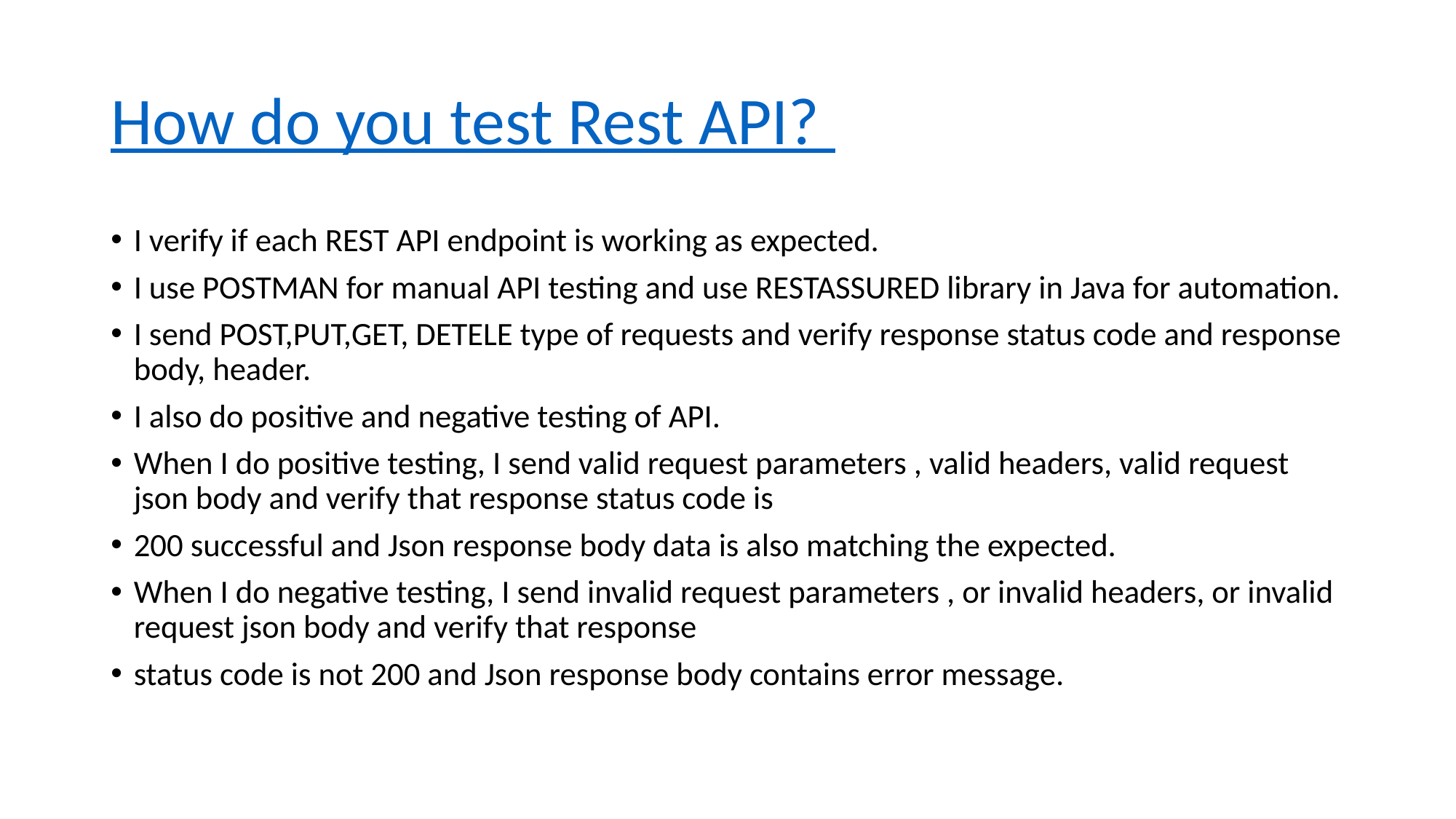

# How do you test Rest API?
I verify if each REST API endpoint is working as expected.
I use POSTMAN for manual API testing and use RESTASSURED library in Java for automation.
I send POST,PUT,GET, DETELE type of requests and verify response status code and response body, header.
I also do positive and negative testing of API.
When I do positive testing, I send valid request parameters , valid headers, valid request json body and verify that response status code is
200 successful and Json response body data is also matching the expected.
When I do negative testing, I send invalid request parameters , or invalid headers, or invalid request json body and verify that response
status code is not 200 and Json response body contains error message.